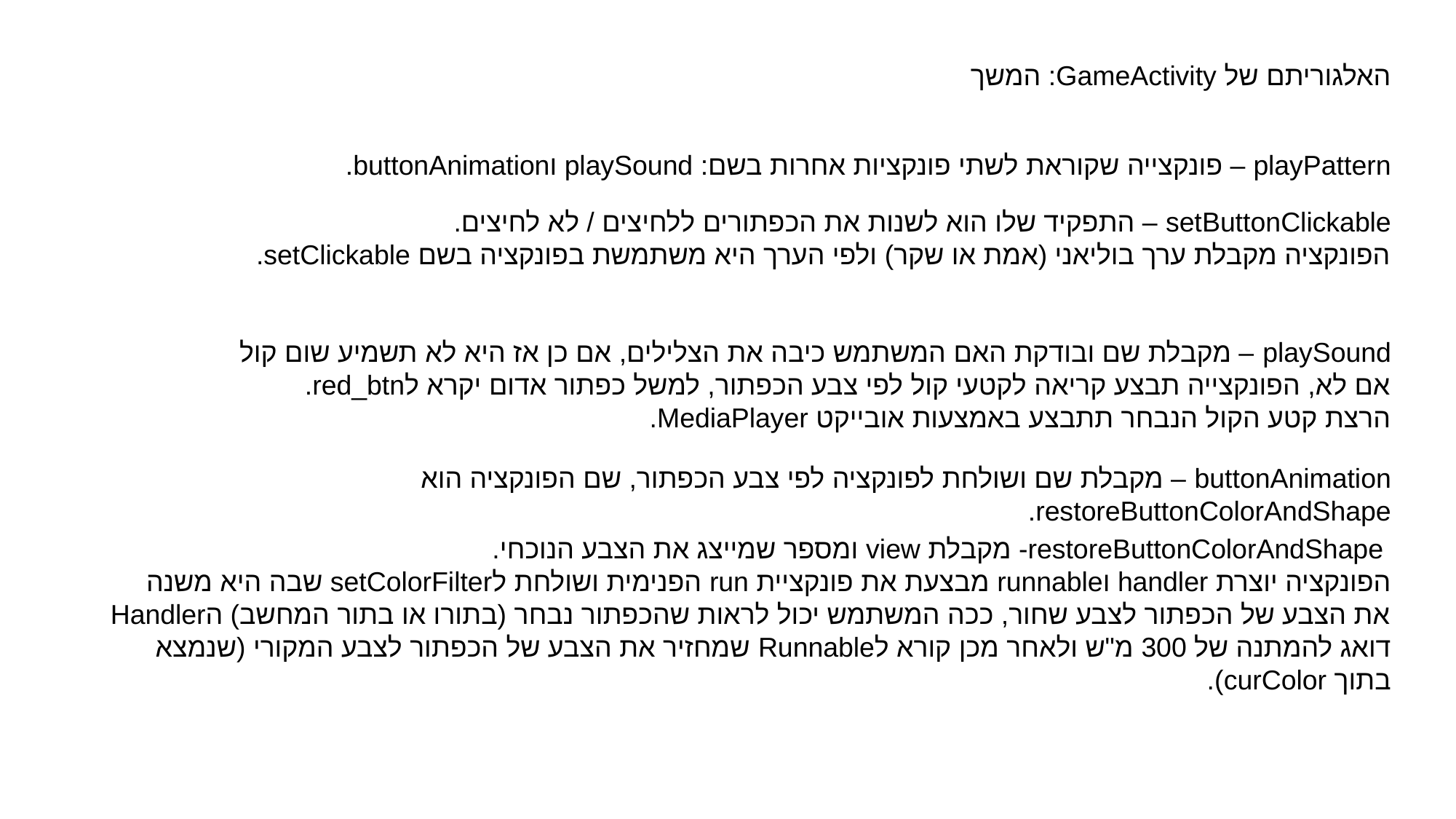

האלגוריתם של GameActivity: המשך
playPattern – פונקצייה שקוראת לשתי פונקציות אחרות בשם: playSound וbuttonAnimation.
setButtonClickable – התפקיד שלו הוא לשנות את הכפתורים ללחיצים / לא לחיצים.
הפונקציה מקבלת ערך בוליאני (אמת או שקר) ולפי הערך היא משתמשת בפונקציה בשם setClickable.
playSound – מקבלת שם ובודקת האם המשתמש כיבה את הצלילים, אם כן אז היא לא תשמיע שום קול
אם לא, הפונקצייה תבצע קריאה לקטעי קול לפי צבע הכפתור, למשל כפתור אדום יקרא לred_btn.
הרצת קטע הקול הנבחר תתבצע באמצעות אובייקט MediaPlayer.

buttonAnimation – מקבלת שם ושולחת לפונקציה לפי צבע הכפתור, שם הפונקציה הוא restoreButtonColorAndShape.
 restoreButtonColorAndShape- מקבלת view ומספר שמייצג את הצבע הנוכחי.
הפונקציה יוצרת handler וrunnable מבצעת את פונקציית run הפנימית ושולחת לsetColorFilter שבה היא משנה את הצבע של הכפתור לצבע שחור, ככה המשתמש יכול לראות שהכפתור נבחר (בתורו או בתור המחשב) הHandler דואג להמתנה של 300 מ"ש ולאחר מכן קורא לRunnable שמחזיר את הצבע של הכפתור לצבע המקורי (שנמצא בתוך curColor).